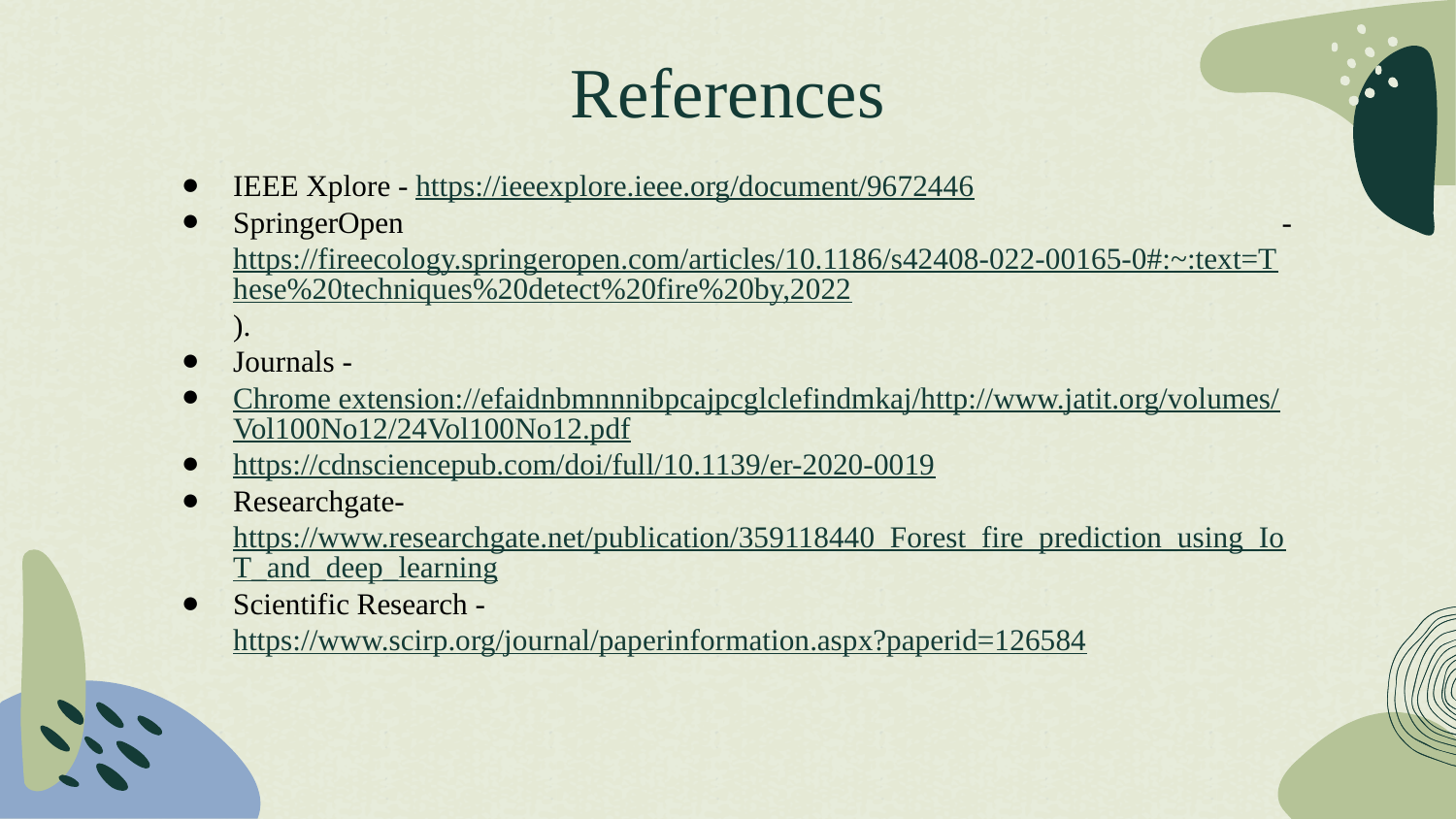

# References
IEEE Xplore - https://ieeexplore.ieee.org/document/9672446
SpringerOpen - https://fireecology.springeropen.com/articles/10.1186/s42408-022-00165-0#:~:text=These%20techniques%20detect%20fire%20by,2022).
Journals -
Chrome extension://efaidnbmnnnibpcajpcglclefindmkaj/http://www.jatit.org/volumes/Vol100No12/24Vol100No12.pdf
https://cdnsciencepub.com/doi/full/10.1139/er-2020-0019
Researchgate- https://www.researchgate.net/publication/359118440_Forest_fire_prediction_using_IoT_and_deep_learning
Scientific Research - https://www.scirp.org/journal/paperinformation.aspx?paperid=126584